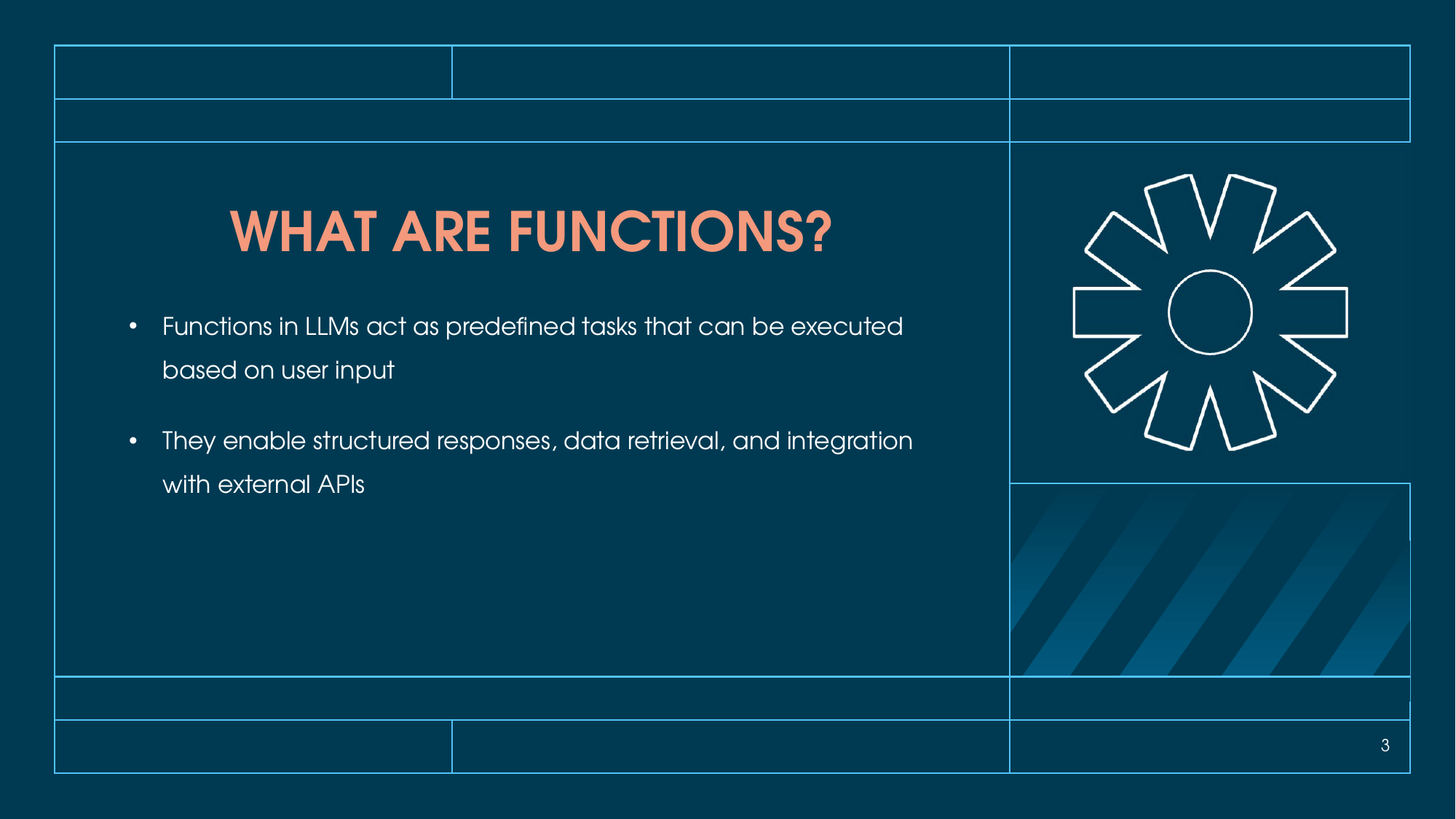

# What are functions?
Functions in LLMs act as predefined tasks that can be executed based on user input
They enable structured responses, data retrieval, and integration with external APIs
3